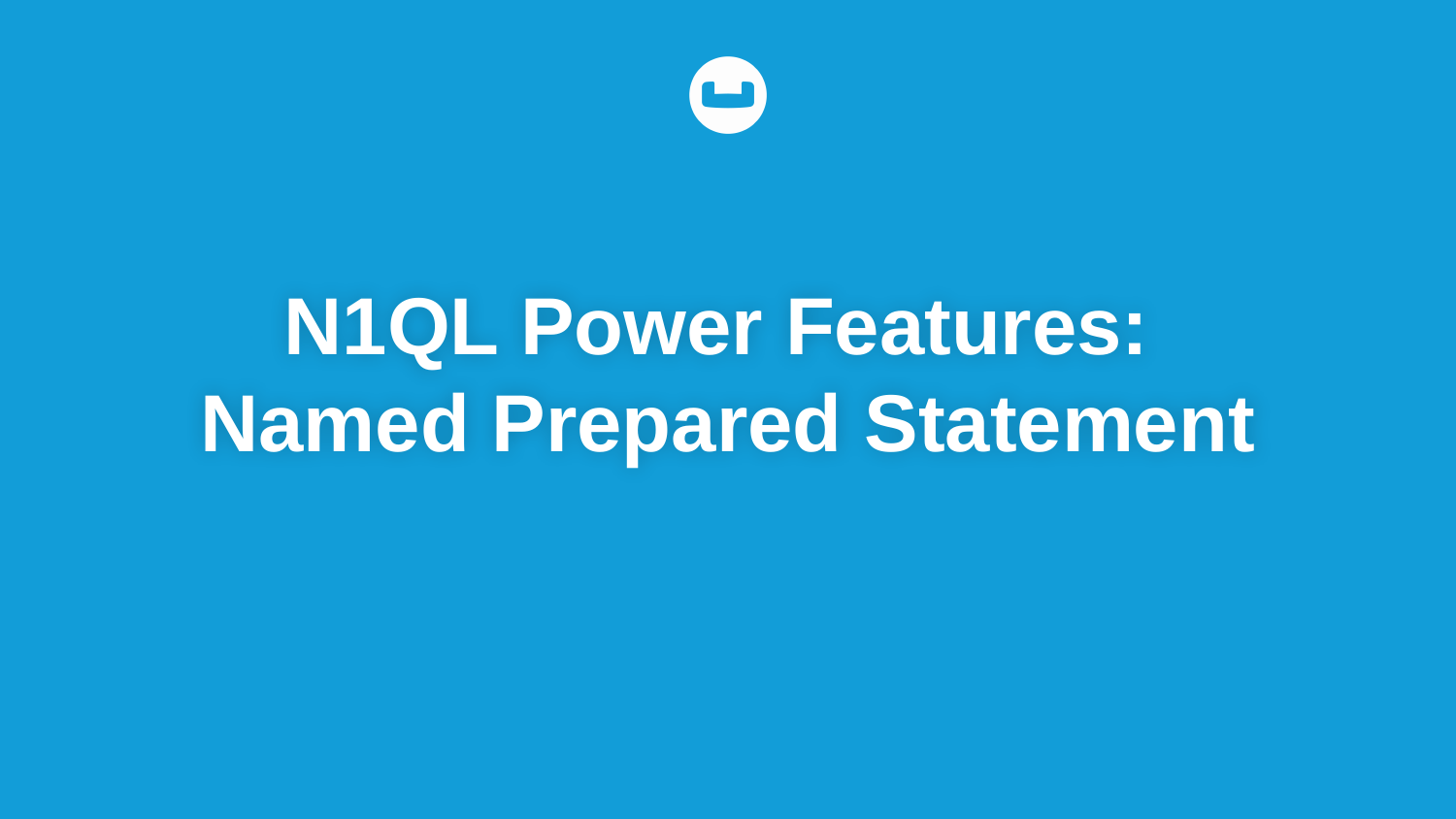

# N1QL Power Features: Named Prepared Statement